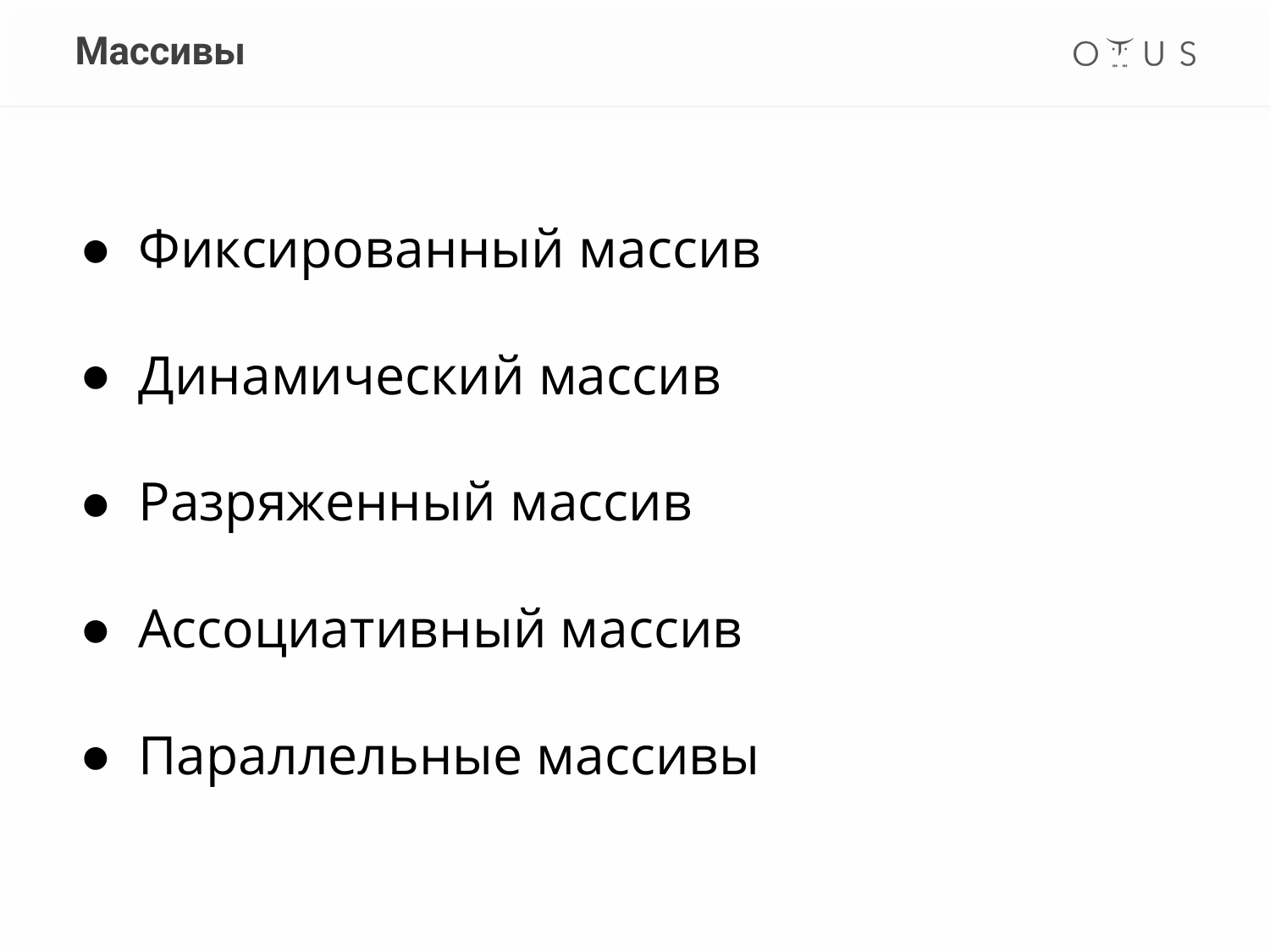

# Массивы
Фиксированный массив
Динамический массив
Разряженный массив
Ассоциативный массив
Параллельные массивы